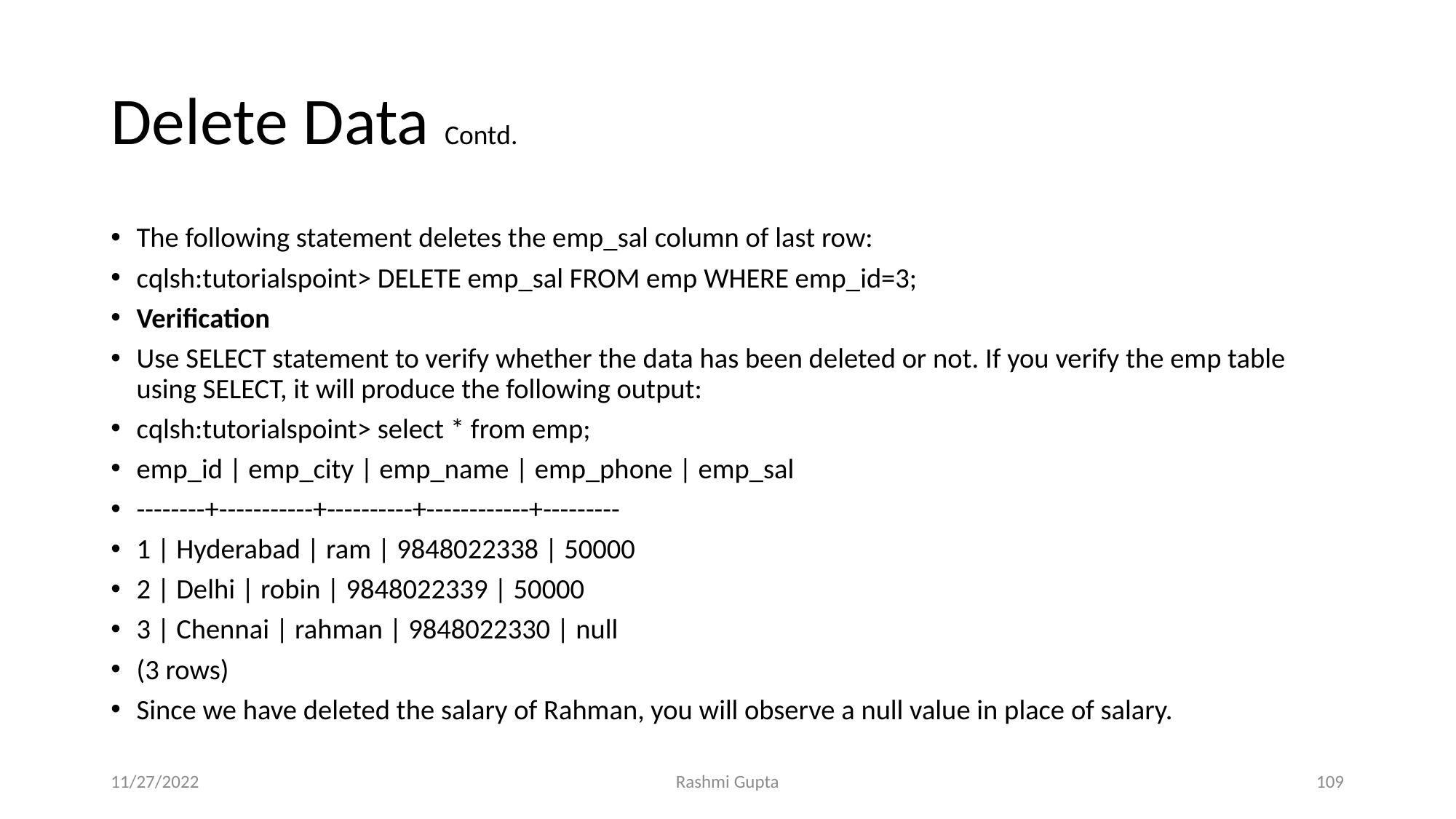

# Delete Data Contd.
The following statement deletes the emp_sal column of last row:
cqlsh:tutorialspoint> DELETE emp_sal FROM emp WHERE emp_id=3;
Verification
Use SELECT statement to verify whether the data has been deleted or not. If you verify the emp table using SELECT, it will produce the following output:
cqlsh:tutorialspoint> select * from emp;
emp_id | emp_city | emp_name | emp_phone | emp_sal
--------+-----------+----------+------------+---------
1 | Hyderabad | ram | 9848022338 | 50000
2 | Delhi | robin | 9848022339 | 50000
3 | Chennai | rahman | 9848022330 | null
(3 rows)
Since we have deleted the salary of Rahman, you will observe a null value in place of salary.
11/27/2022
Rashmi Gupta
109